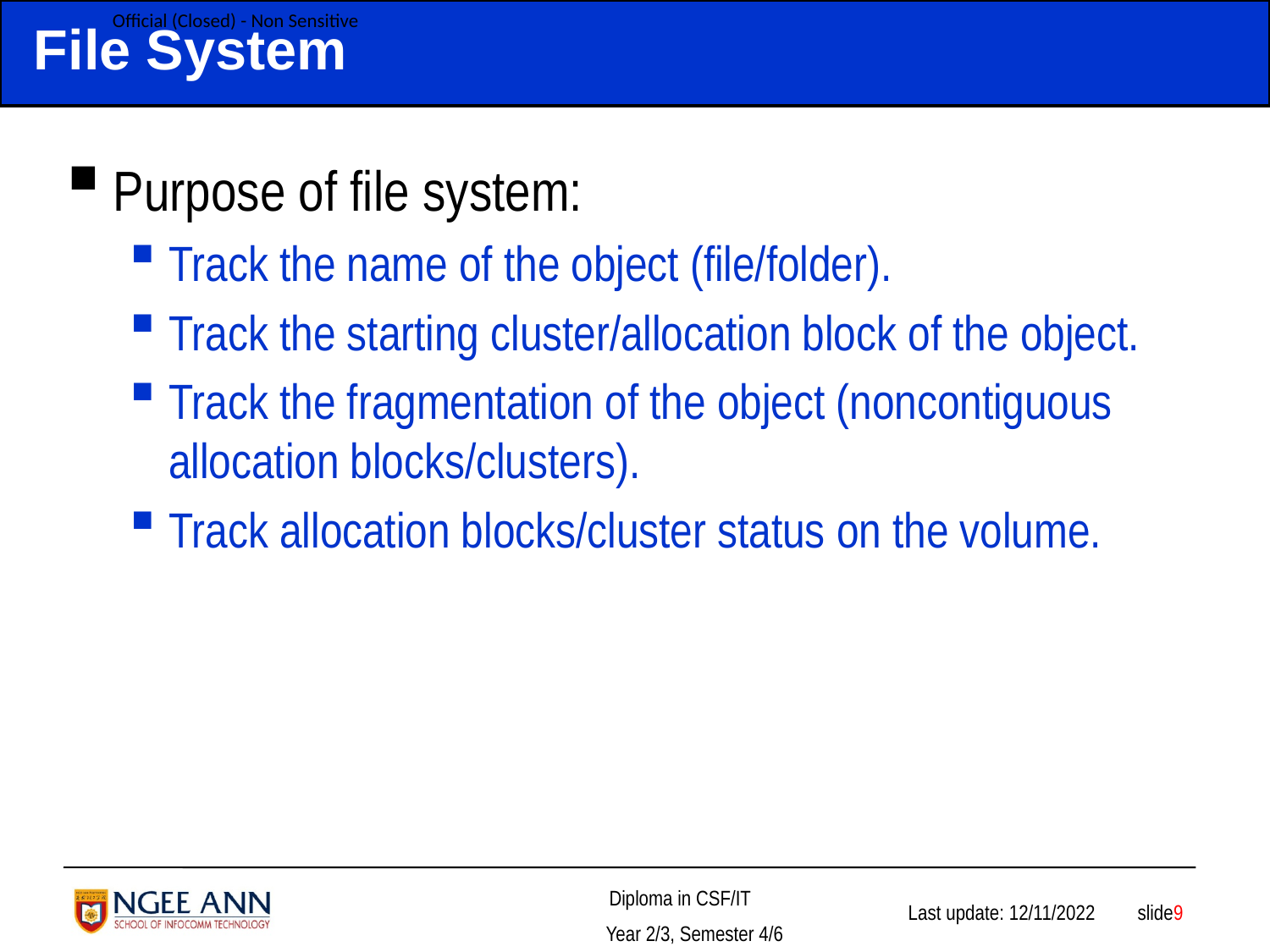

# File System
Purpose of file system:
Track the name of the object (file/folder).
Track the starting cluster/allocation block of the object.
Track the fragmentation of the object (noncontiguous allocation blocks/clusters).
Track allocation blocks/cluster status on the volume.
    slide9